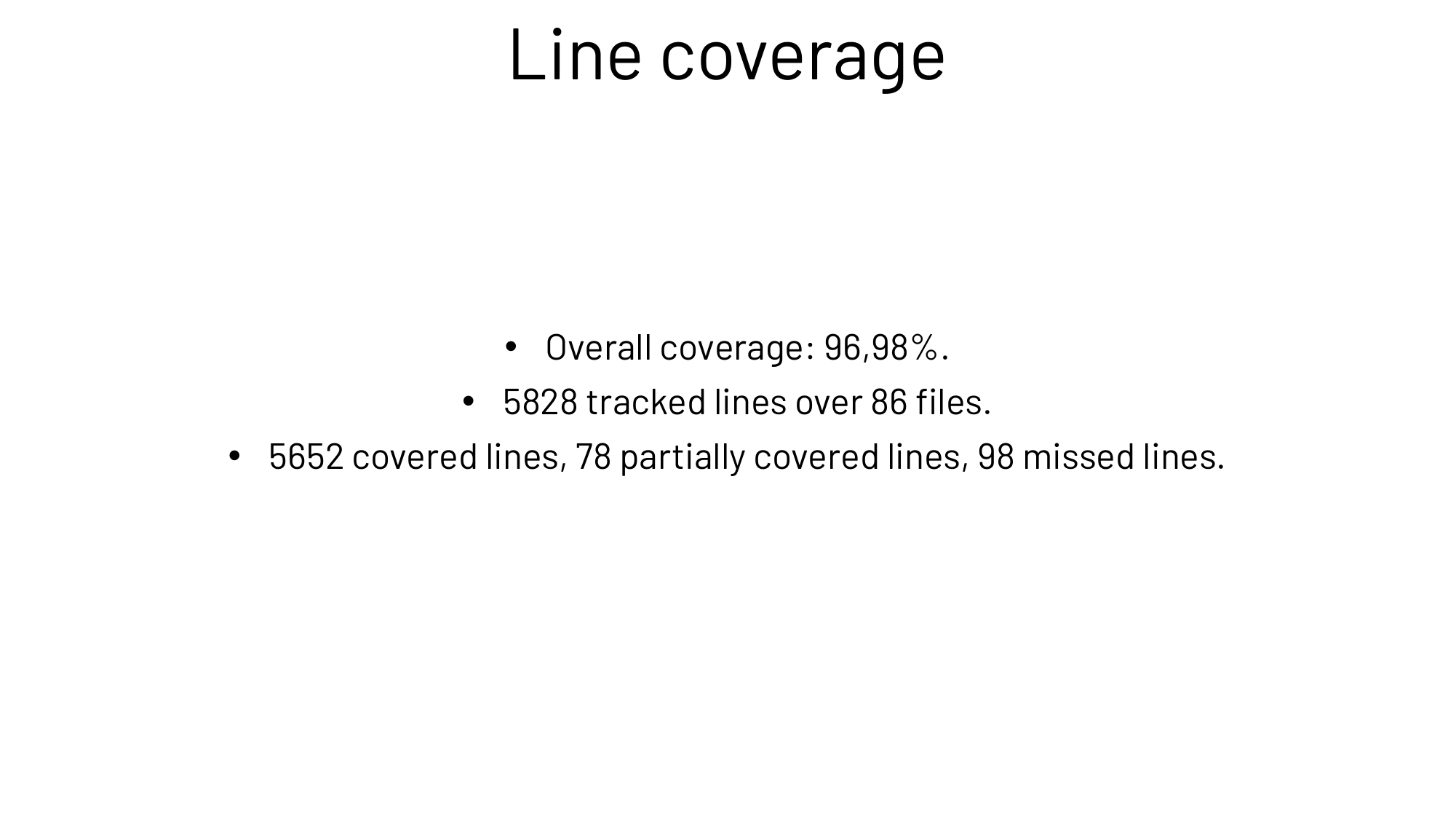

# Line coverage
Overall coverage: 96,98%.
5828 tracked lines over 86 files.
5652 covered lines, 78 partially covered lines, 98 missed lines.